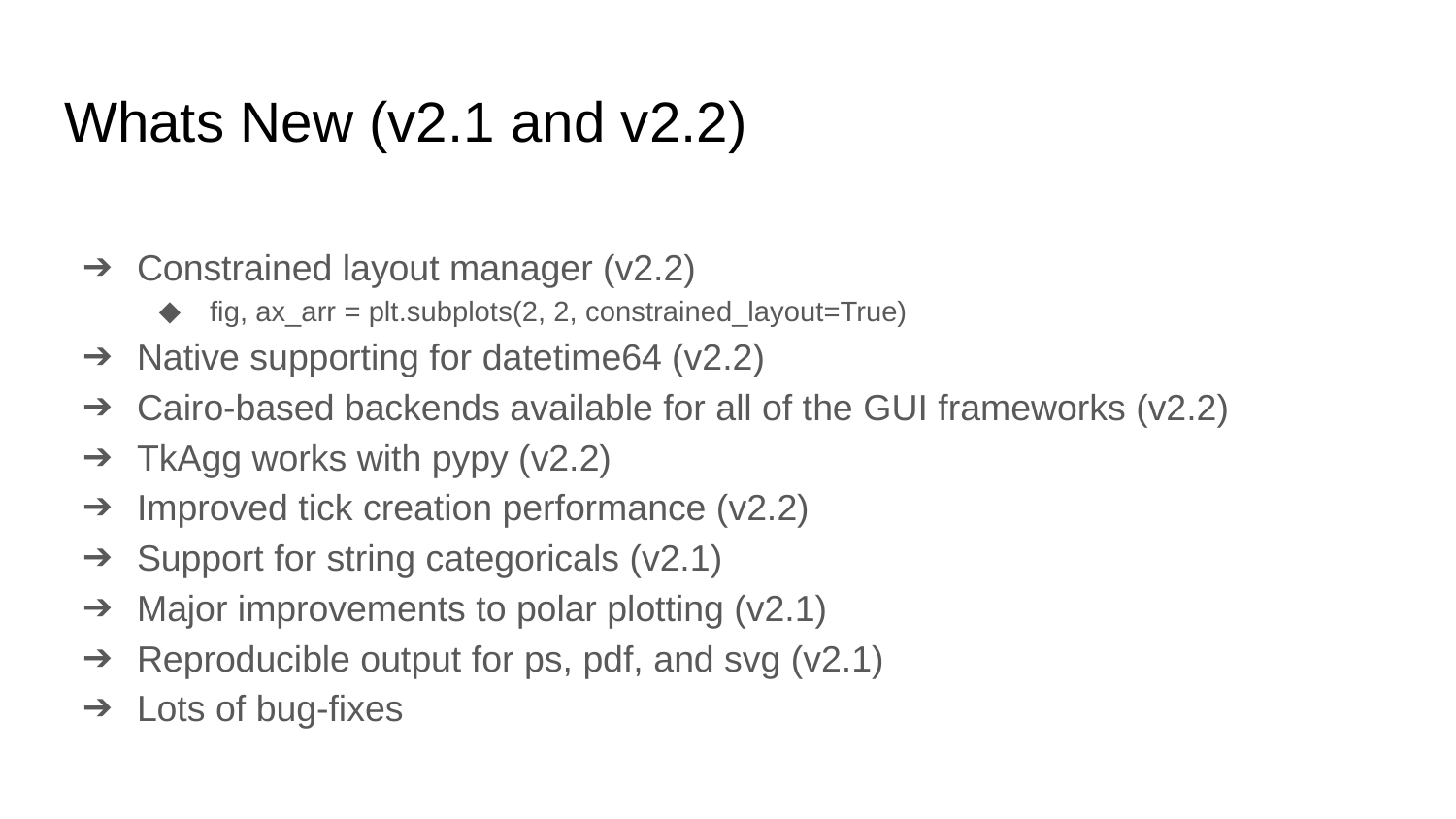

# Whats New (v2.1 and v2.2)
Constrained layout manager (v2.2)
fig, ax_arr = plt.subplots(2, 2, constrained_layout=True)
Native supporting for datetime64 (v2.2)
Cairo-based backends available for all of the GUI frameworks (v2.2)
TkAgg works with pypy (v2.2)
Improved tick creation performance (v2.2)
Support for string categoricals (v2.1)
Major improvements to polar plotting (v2.1)
Reproducible output for ps, pdf, and svg (v2.1)
Lots of bug-fixes